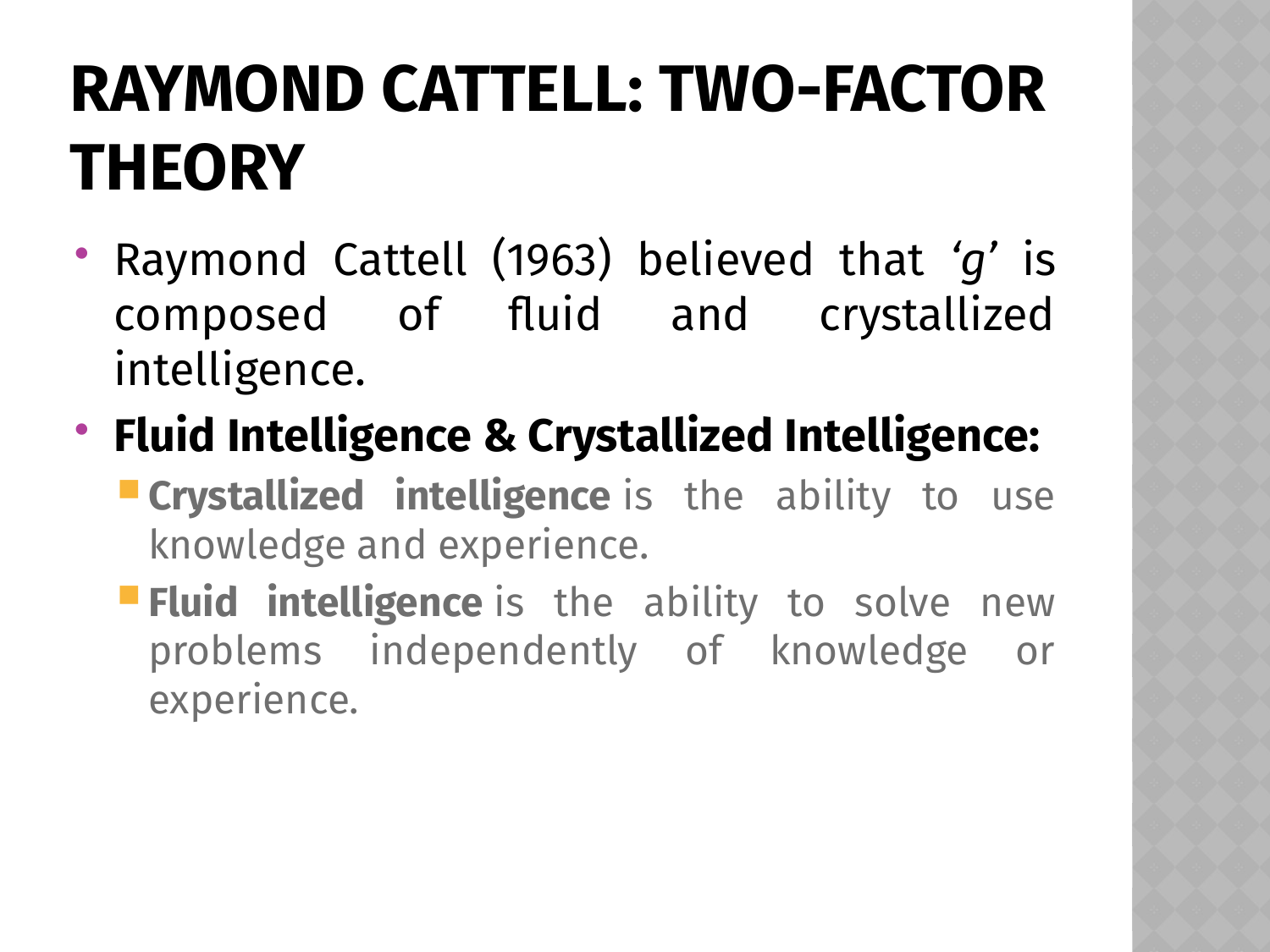

# Raymond Cattell: Two-Factor Theory
Raymond Cattell (1963) believed that ‘g’ is composed of fluid and crystallized intelligence.
Fluid Intelligence & Crystallized Intelligence:
Crystallized intelligence is the ability to use knowledge and experience.
Fluid intelligence is the ability to solve new problems independently of knowledge or experience.